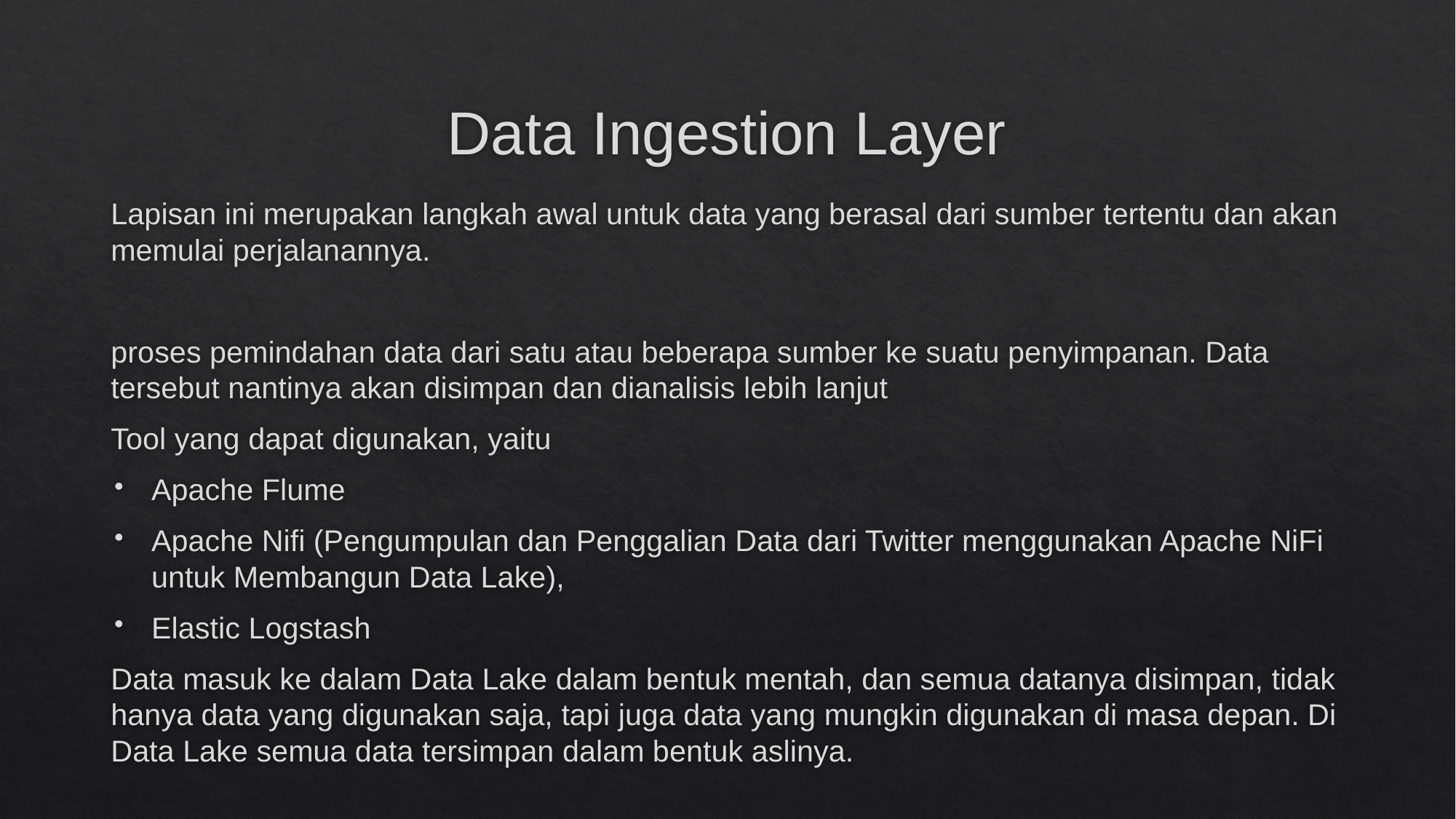

# Data Ingestion Layer
Lapisan ini merupakan langkah awal untuk data yang berasal dari sumber tertentu dan akan memulai perjalanannya.

proses pemindahan data dari satu atau beberapa sumber ke suatu penyimpanan. Data tersebut nantinya akan disimpan dan dianalisis lebih lanjut
Tool yang dapat digunakan, yaitu
Apache Flume
Apache Nifi (Pengumpulan dan Penggalian Data dari Twitter menggunakan Apache NiFi untuk Membangun Data Lake),
Elastic Logstash
Data masuk ke dalam Data Lake dalam bentuk mentah, dan semua datanya disimpan, tidak hanya data yang digunakan saja, tapi juga data yang mungkin digunakan di masa depan. Di Data Lake semua data tersimpan dalam bentuk aslinya.